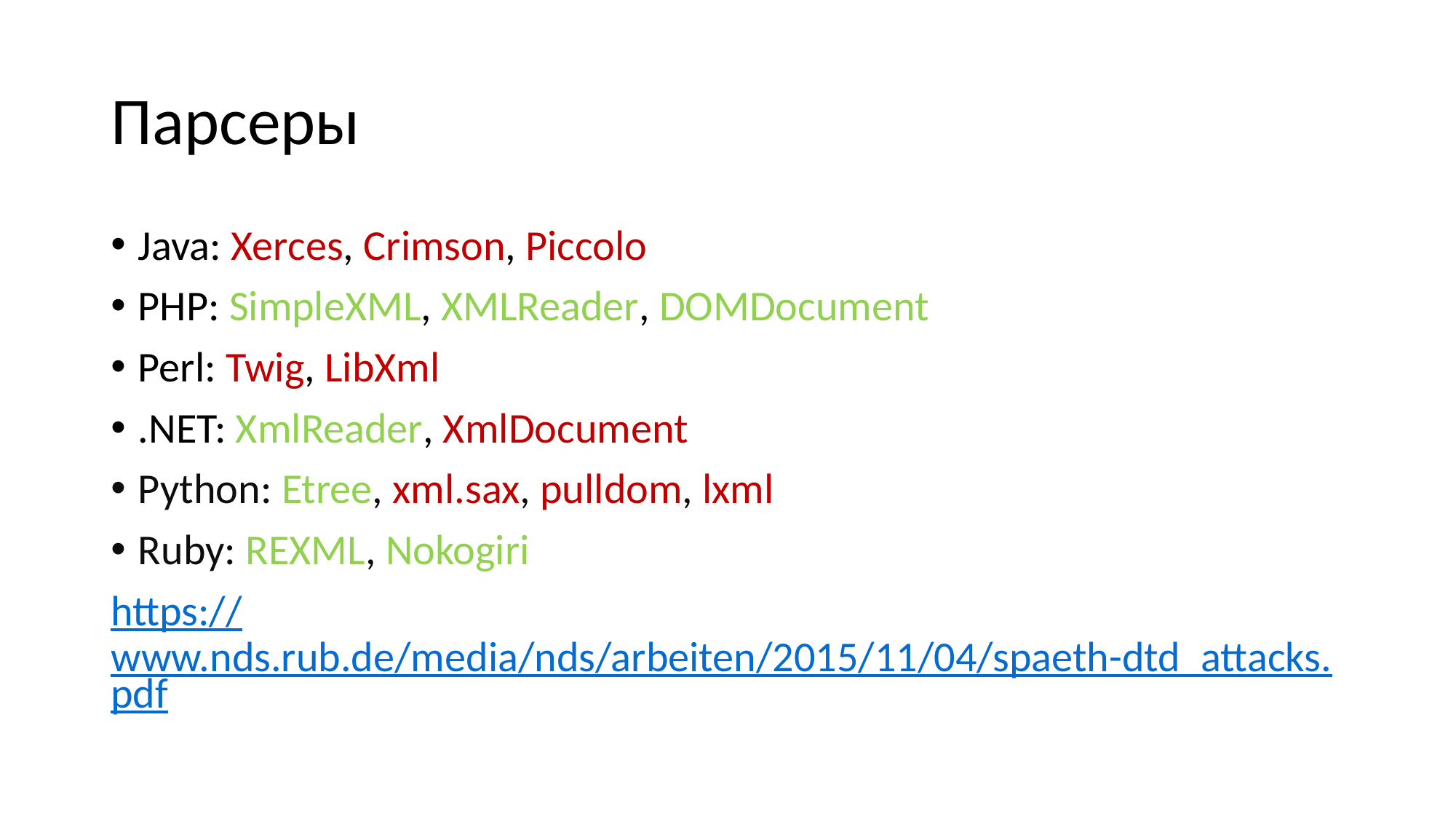

# Парсеры
Java: Xerces, Crimson, Piccolo
PHP: SimpleXML, XMLReader, DOMDocument
Perl: Twig, LibXml
.NET: XmlReader, XmlDocument
Python: Etree, xml.sax, pulldom, lxml
Ruby: REXML, Nokogiri
https://www.nds.rub.de/media/nds/arbeiten/2015/11/04/spaeth-dtd_attacks.pdf